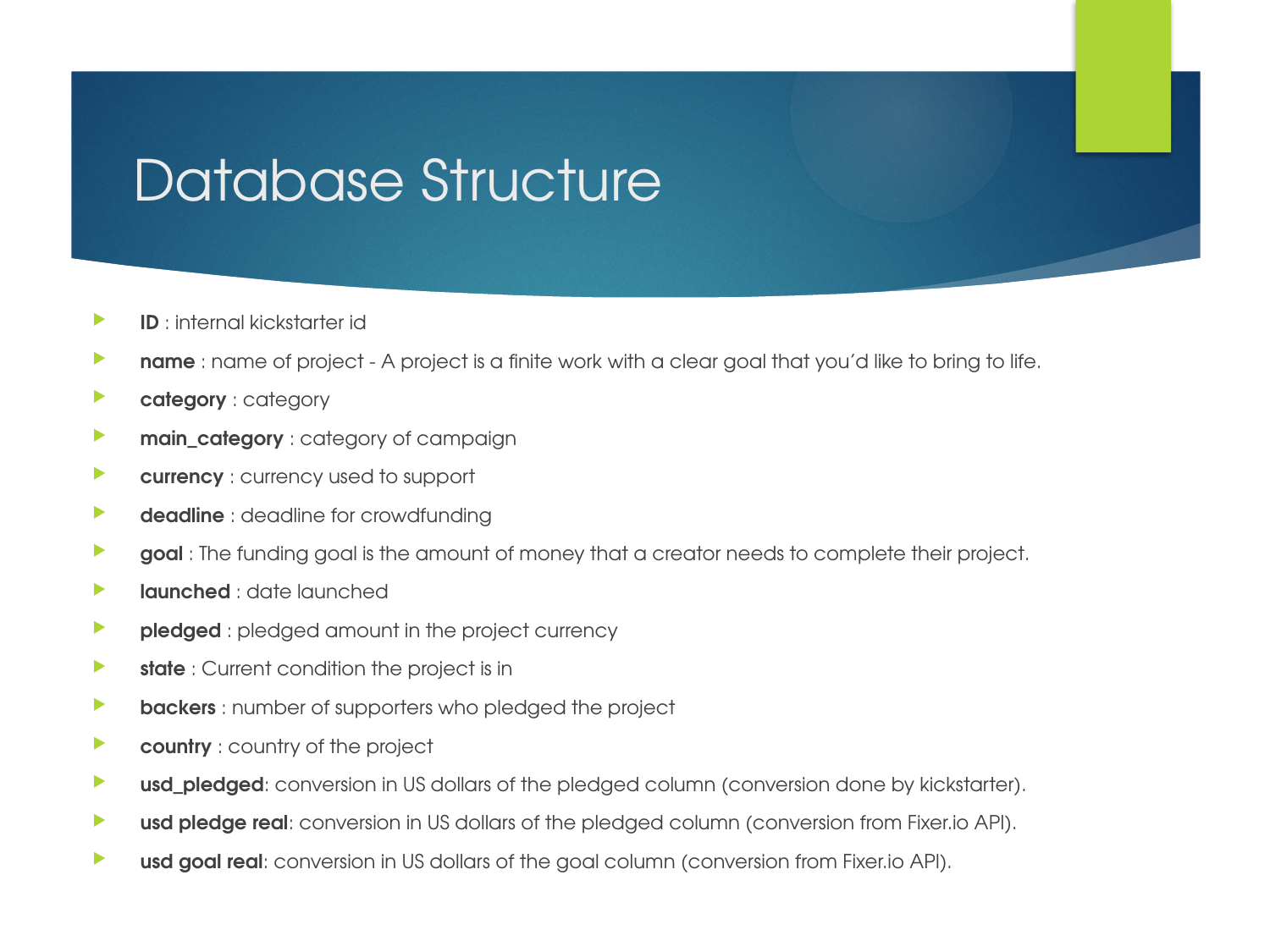

# Database Structure
ID : internal kickstarter id
name : name of project - A project is a finite work with a clear goal that you’d like to bring to life.
category : category
main_category : category of campaign
currency : currency used to support
deadline : deadline for crowdfunding
goal : The funding goal is the amount of money that a creator needs to complete their project.
launched : date launched
pledged : pledged amount in the project currency
state : Current condition the project is in
backers : number of supporters who pledged the project
country : country of the project
usd_pledged: conversion in US dollars of the pledged column (conversion done by kickstarter).
usd pledge real: conversion in US dollars of the pledged column (conversion from Fixer.io API).
usd goal real: conversion in US dollars of the goal column (conversion from Fixer.io API).